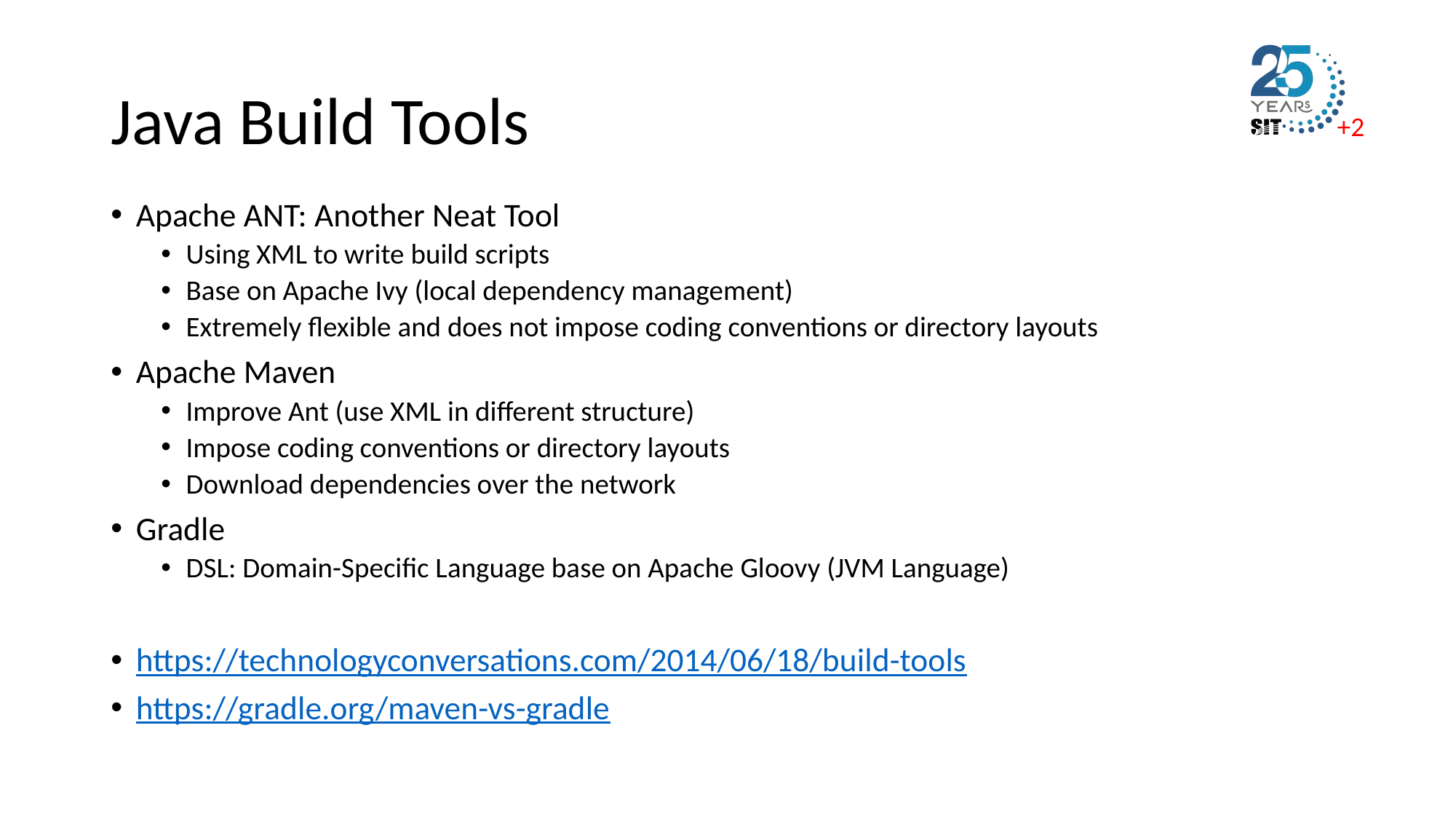

# Java Build Tools
Apache ANT: Another Neat Tool
Using XML to write build scripts
Base on Apache Ivy (local dependency management)
Extremely flexible and does not impose coding conventions or directory layouts
Apache Maven
Improve Ant (use XML in different structure)
Impose coding conventions or directory layouts
Download dependencies over the network
Gradle
DSL: Domain-Specific Language base on Apache Gloovy (JVM Language)

https://technologyconversations.com/2014/06/18/build-tools
https://gradle.org/maven-vs-gradle